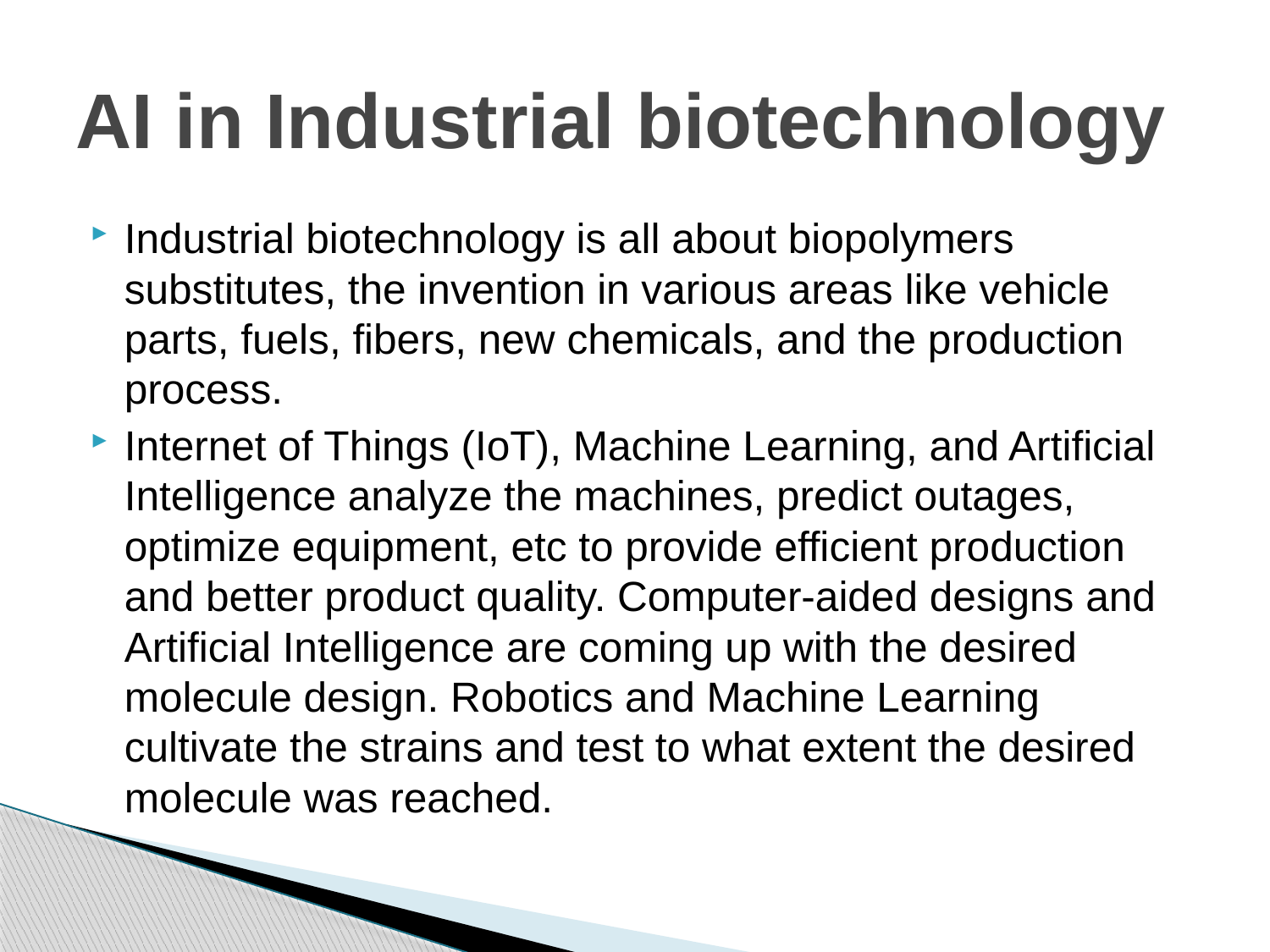

# AI in Industrial biotechnology
Industrial biotechnology is all about biopolymers substitutes, the invention in various areas like vehicle parts, fuels, fibers, new chemicals, and the production process.
Internet of Things (IoT), Machine Learning, and Artificial Intelligence analyze the machines, predict outages, optimize equipment, etc to provide efficient production and better product quality. Computer-aided designs and Artificial Intelligence are coming up with the desired molecule design. Robotics and Machine Learning cultivate the strains and test to what extent the desired molecule was reached.